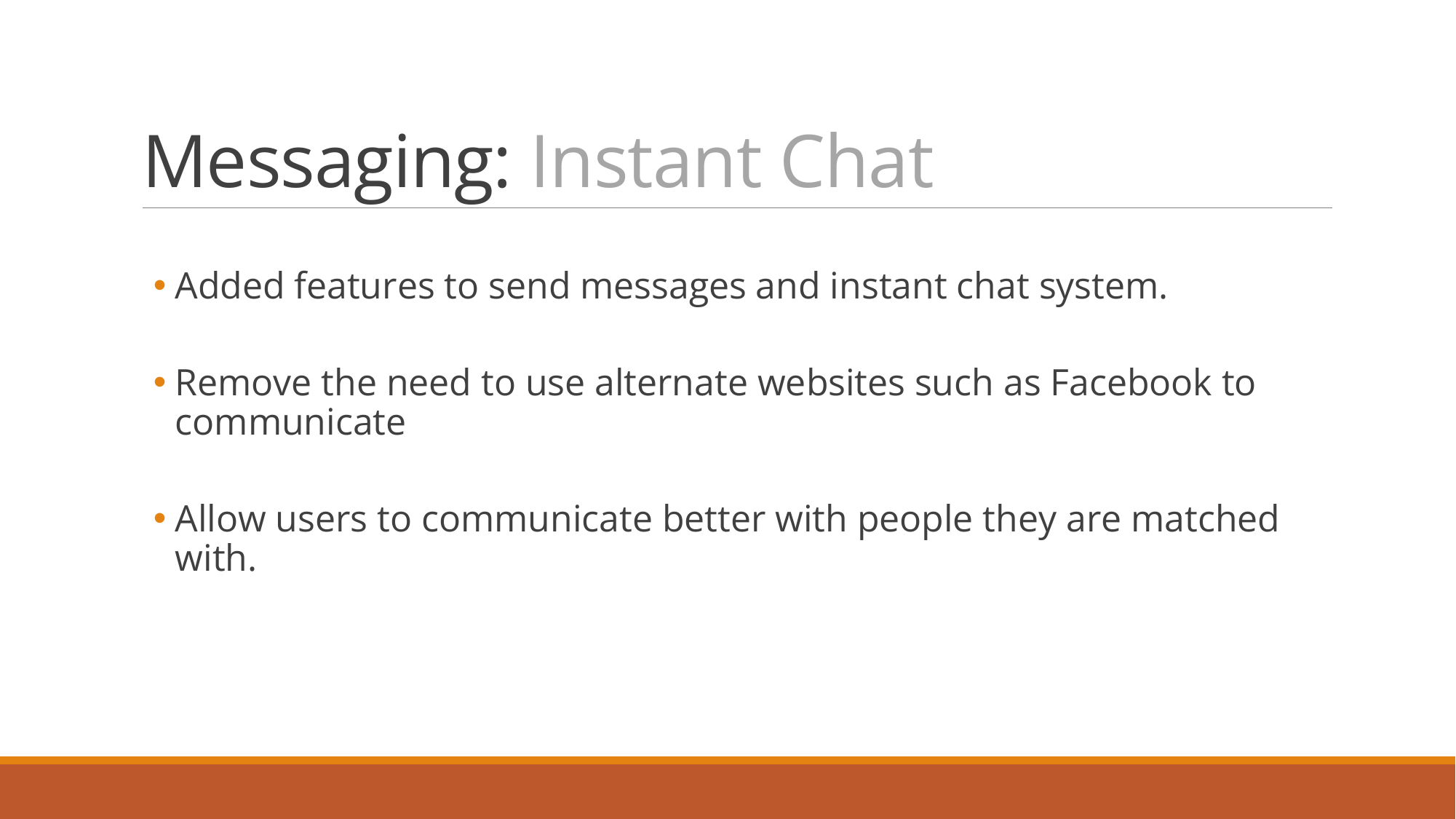

# Messaging: Instant Chat
Added features to send messages and instant chat system.

Remove the need to use alternate websites such as Facebook to communicate

Allow users to communicate better with people they are matched with.